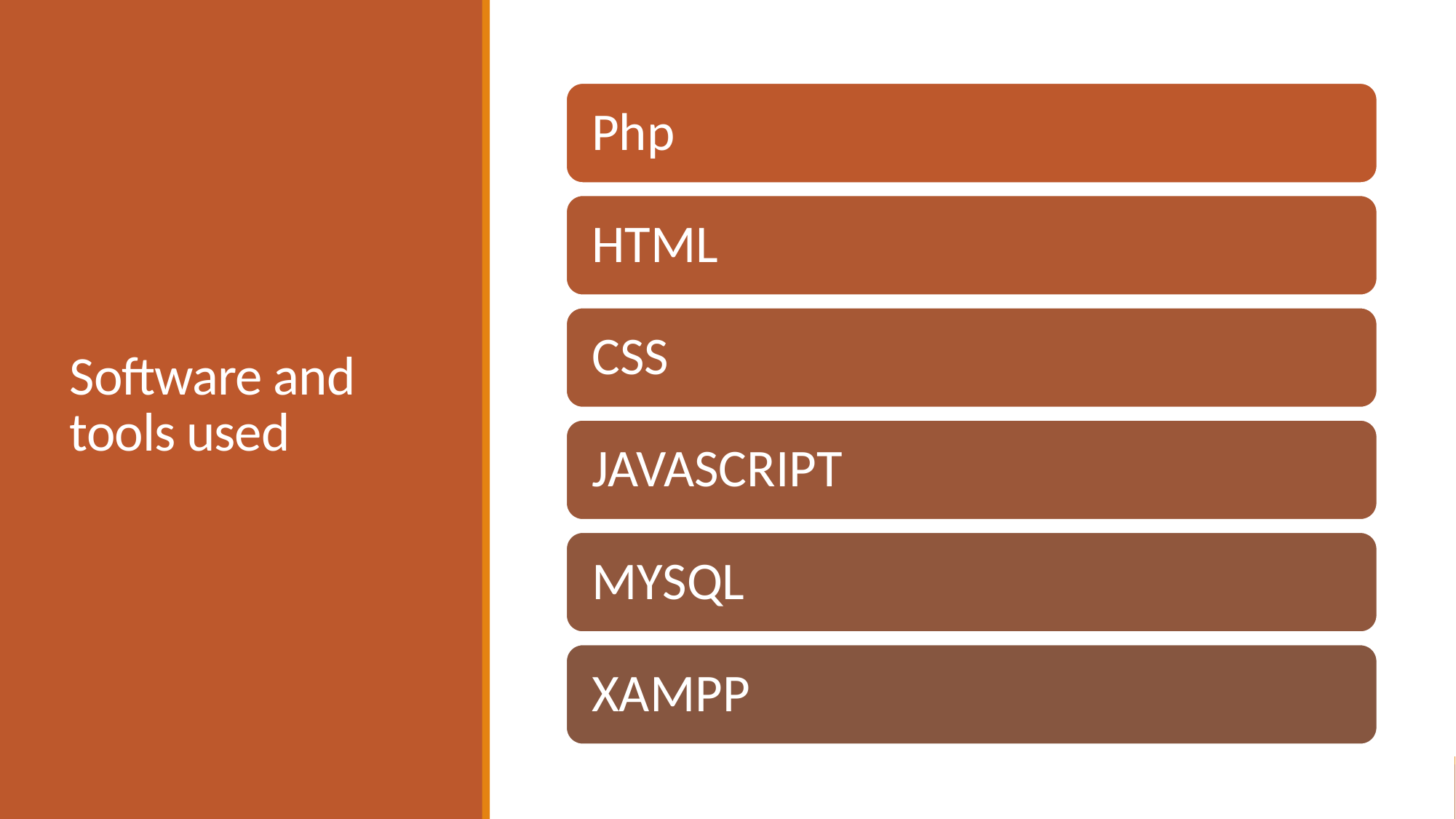

# Software and tools used
Php
HTML
CSS
JAVASCRIPT
MYSQL
XAMPP